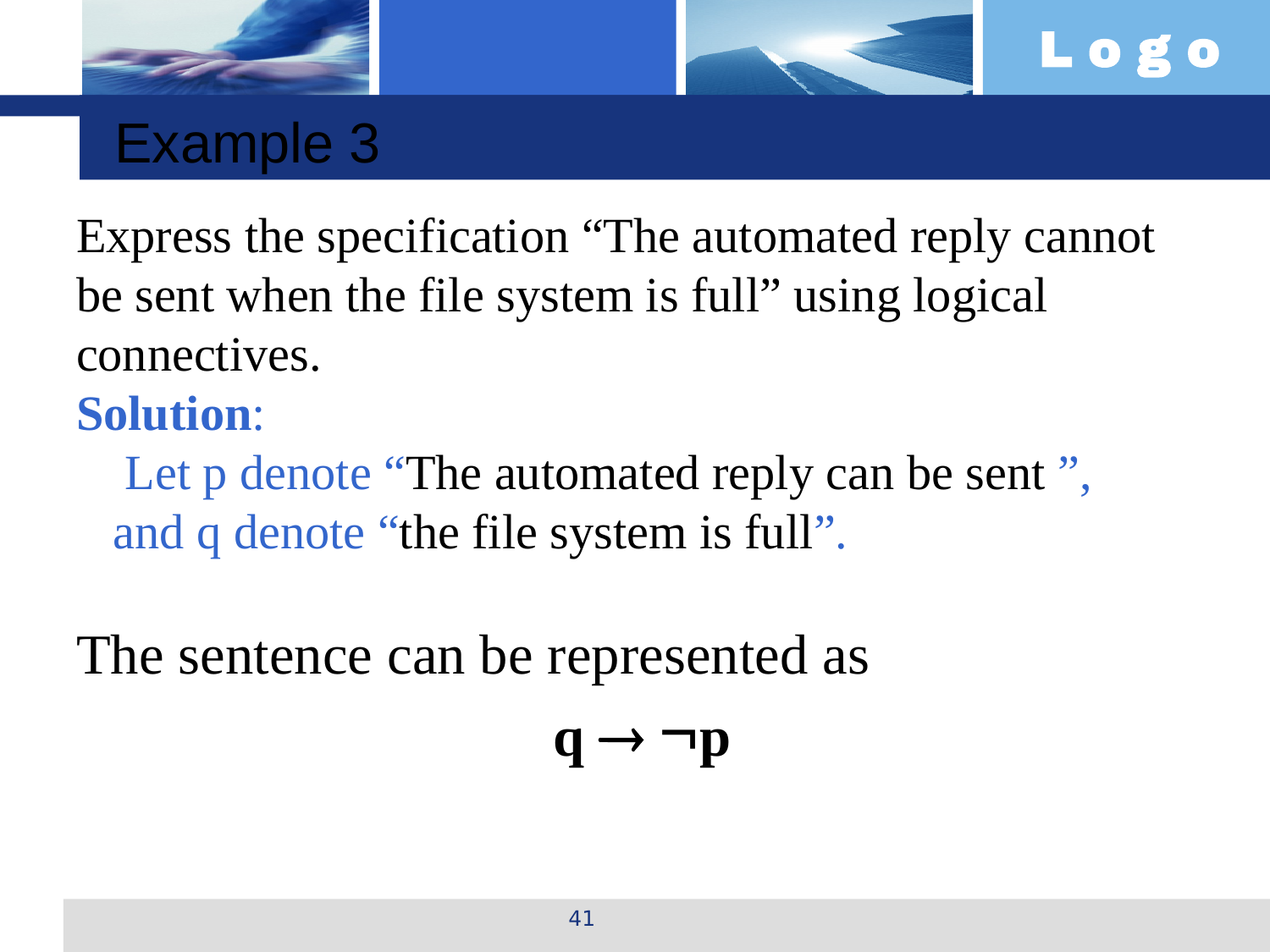

Example 3
Express the specification “The automated reply cannot be sent when the file system is full” using logical connectives.
Solution:
    Let p denote “The automated reply can be sent ”,
   and q denote “the file system is full”.

The sentence can be represented as
 q → ¬p
41